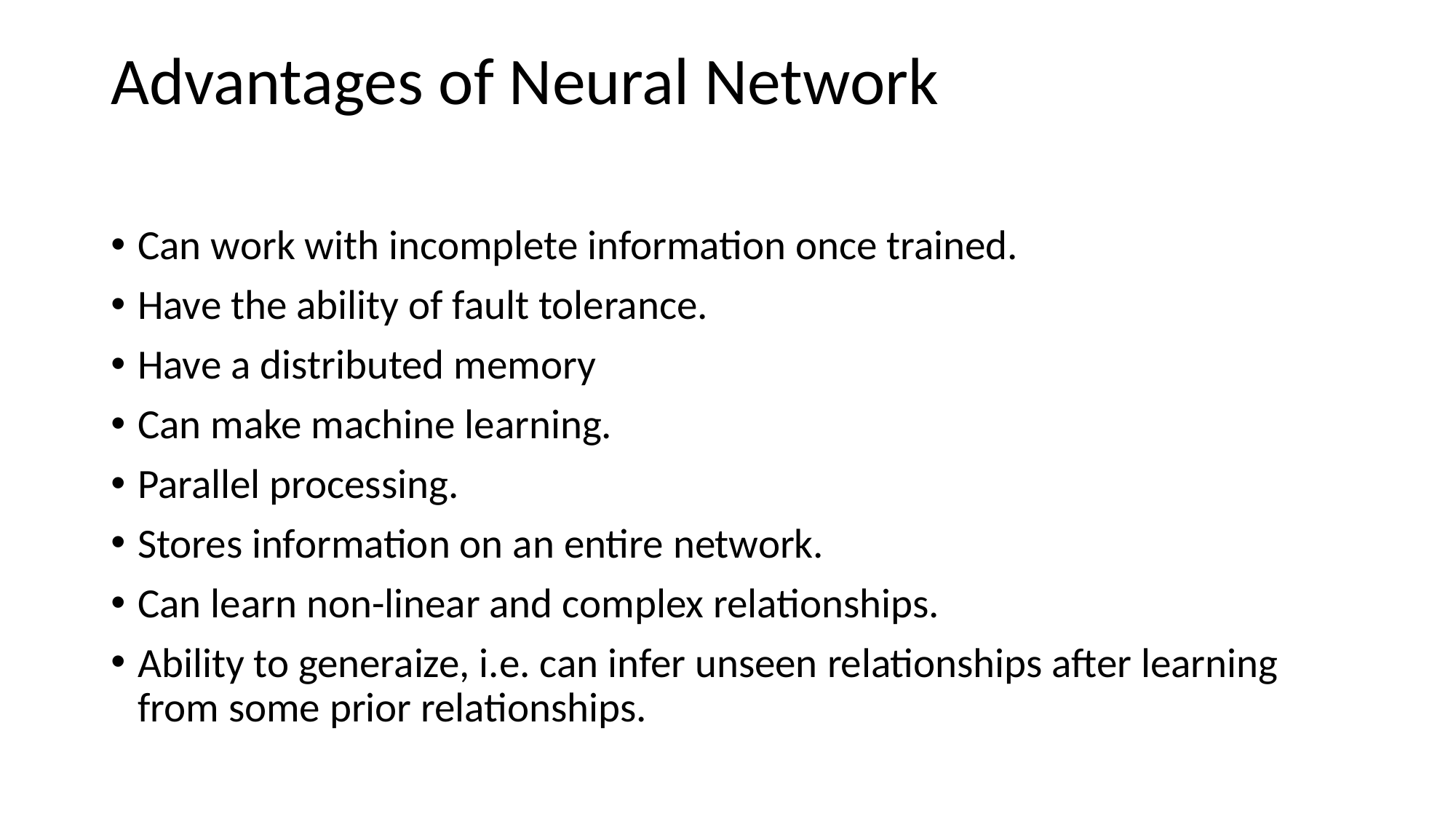

# Advantages of Neural Network
Can work with incomplete information once trained.
Have the ability of fault tolerance.
Have a distributed memory
Can make machine learning.
Parallel processing.
Stores information on an entire network.
Can learn non-linear and complex relationships.
Ability to generaize, i.e. can infer unseen relationships after learning from some prior relationships.